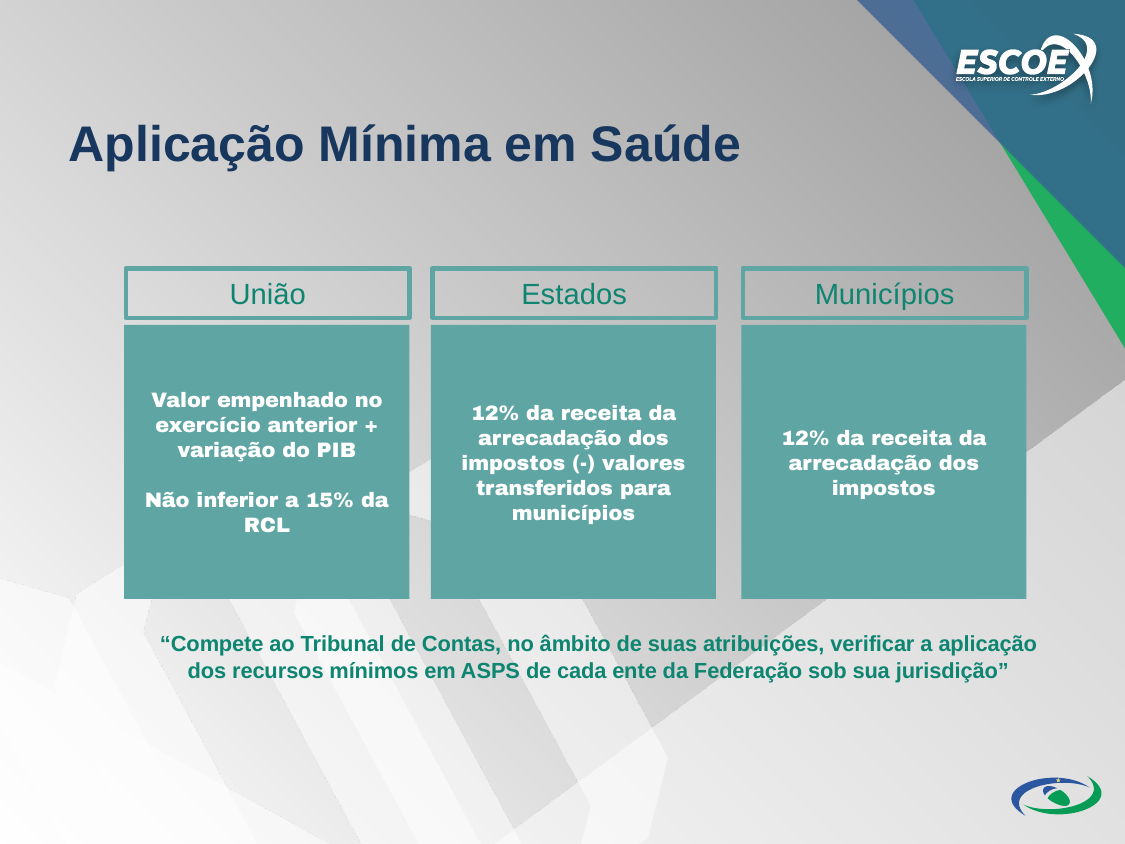

Aplicação Mínima em Saúde
União
Estados
Municípios
Valor empenhado no exercício anterior + variação do PIB

Não inferior a 15% da RCL
12% da receita da arrecadação dos impostos (-) valores transferidos para municípios
12% da receita da arrecadação dos impostos
“Compete ao Tribunal de Contas, no âmbito de suas atribuições, verificar a aplicação dos recursos mínimos em ASPS de cada ente da Federação sob sua jurisdição”